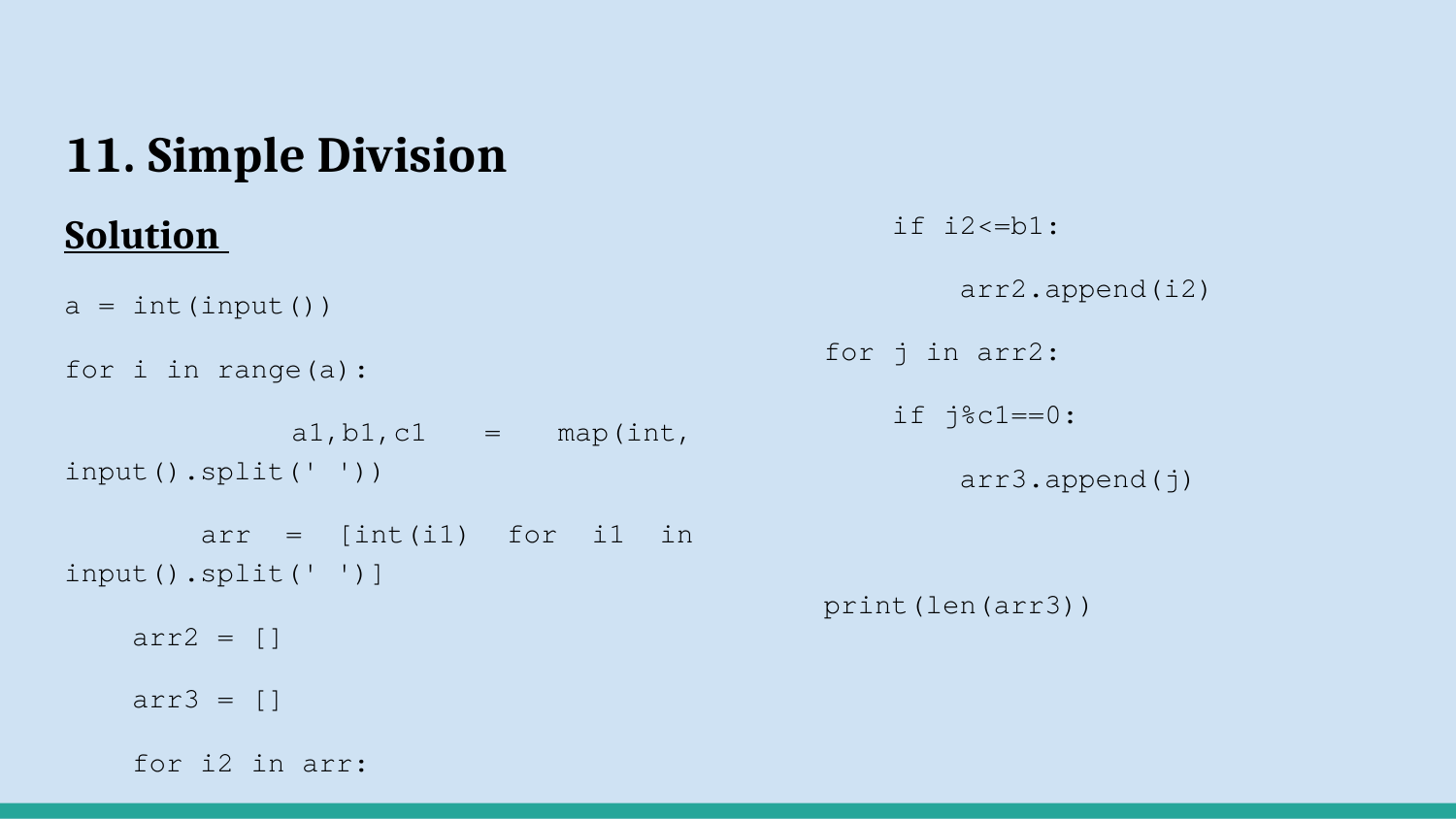

# 11. Simple Division

Solution
a = int(input())
for i in range(a):
    a1,b1,c1 = map(int, input().split(' '))
    arr = [int(i1) for i1 in input().split(' ')]
    arr2 = []
    arr3 = []
    for i2 in arr:

        if i2<=b1:
            arr2.append(i2)
    for j in arr2:
        if j%c1==0:
            arr3.append(j)

    print(len(arr3))